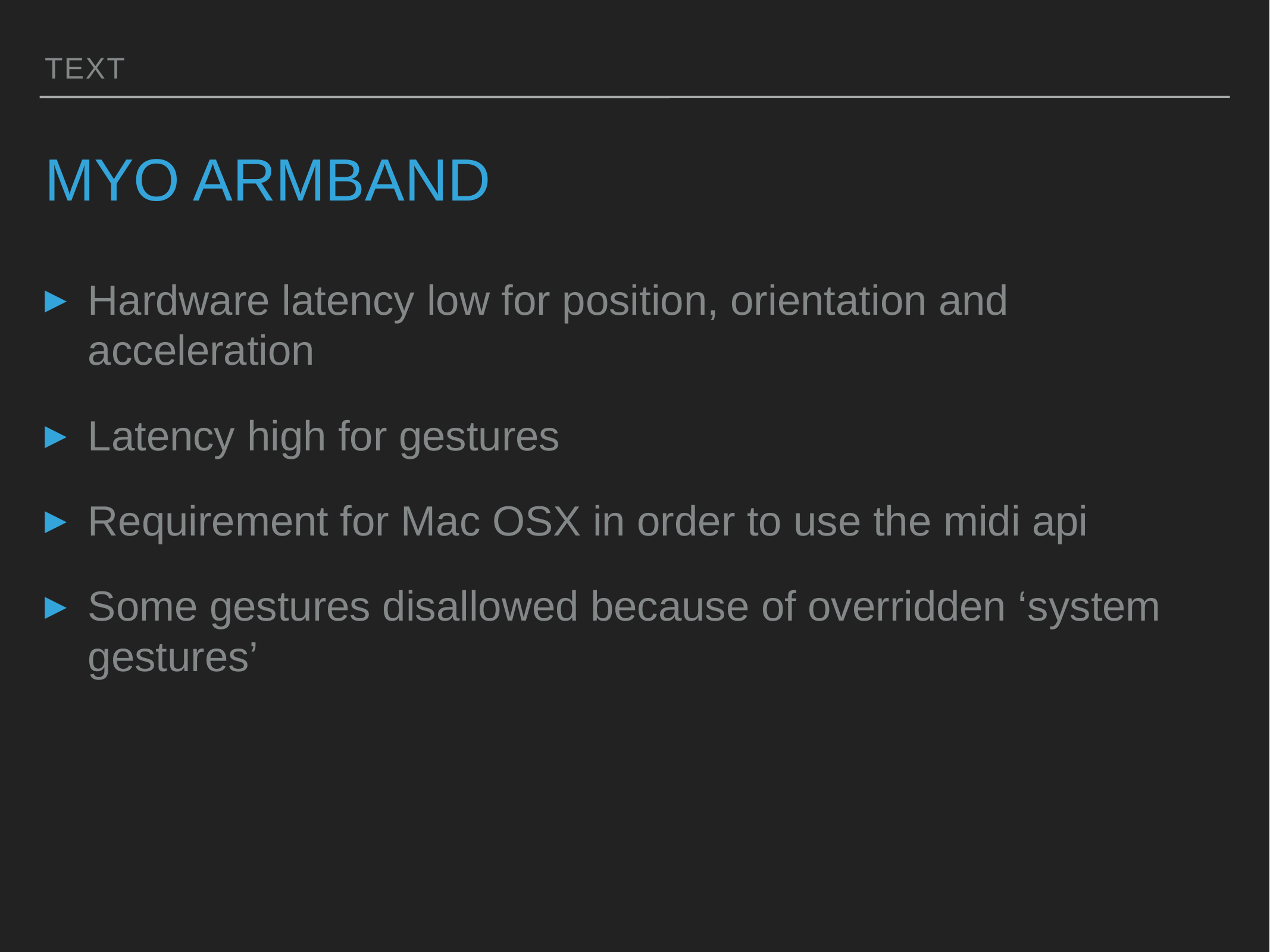

Text
# Myo Armband
Hardware latency low for position, orientation and acceleration
Latency high for gestures
Requirement for Mac OSX in order to use the midi api
Some gestures disallowed because of overridden ‘system gestures’